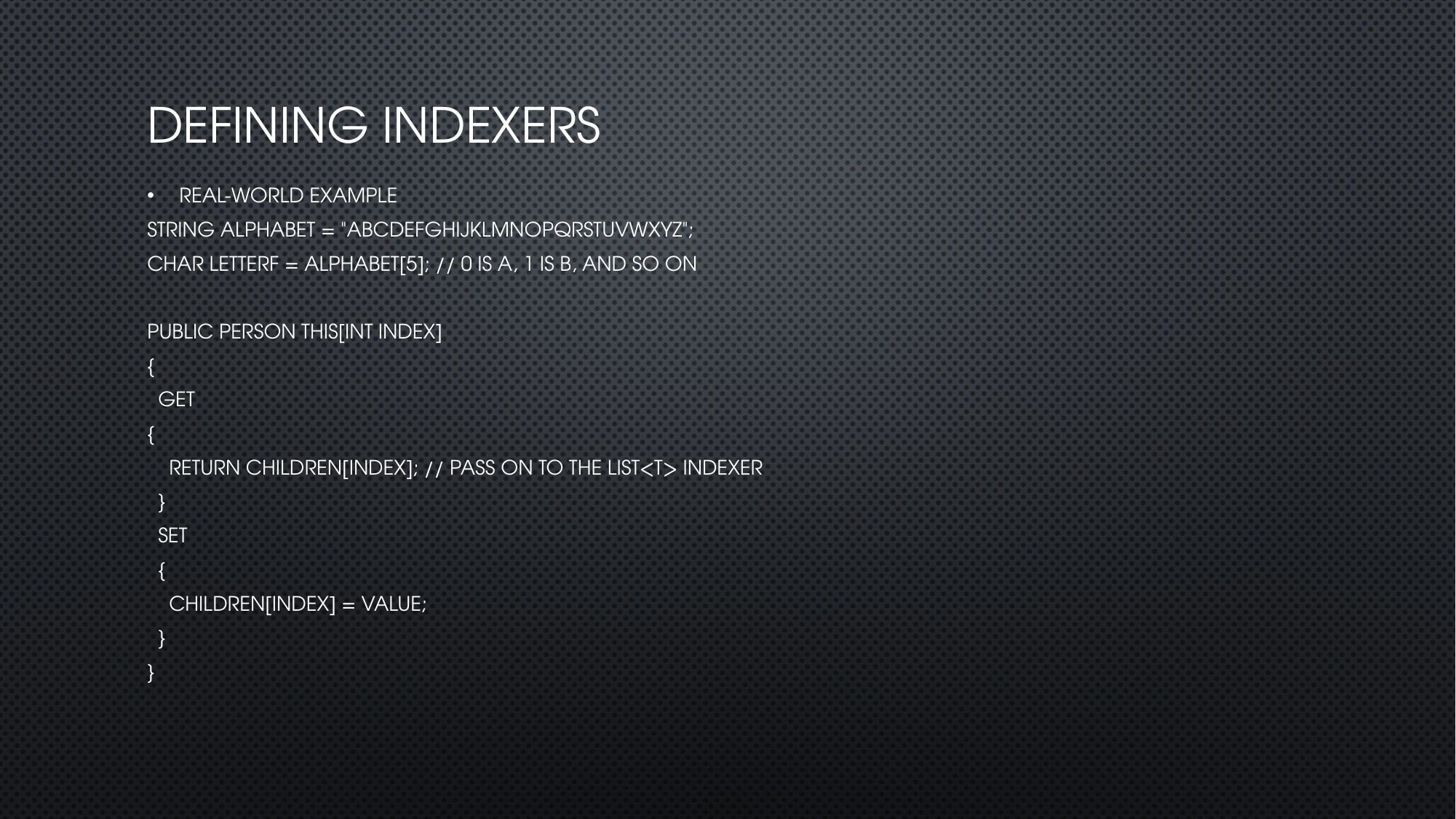

# Defining indexers
Real-world example
string alphabet = "abcdefghijklmnopqrstuvwxyz";
char letterF = alphabet[5]; // 0 is a, 1 is b, and so on

public Person this[int index]
{
  get
{
    return Children[index]; // pass on to the List<T> indexer
  }
  set
  {
    Children[index] = value;
  }
}